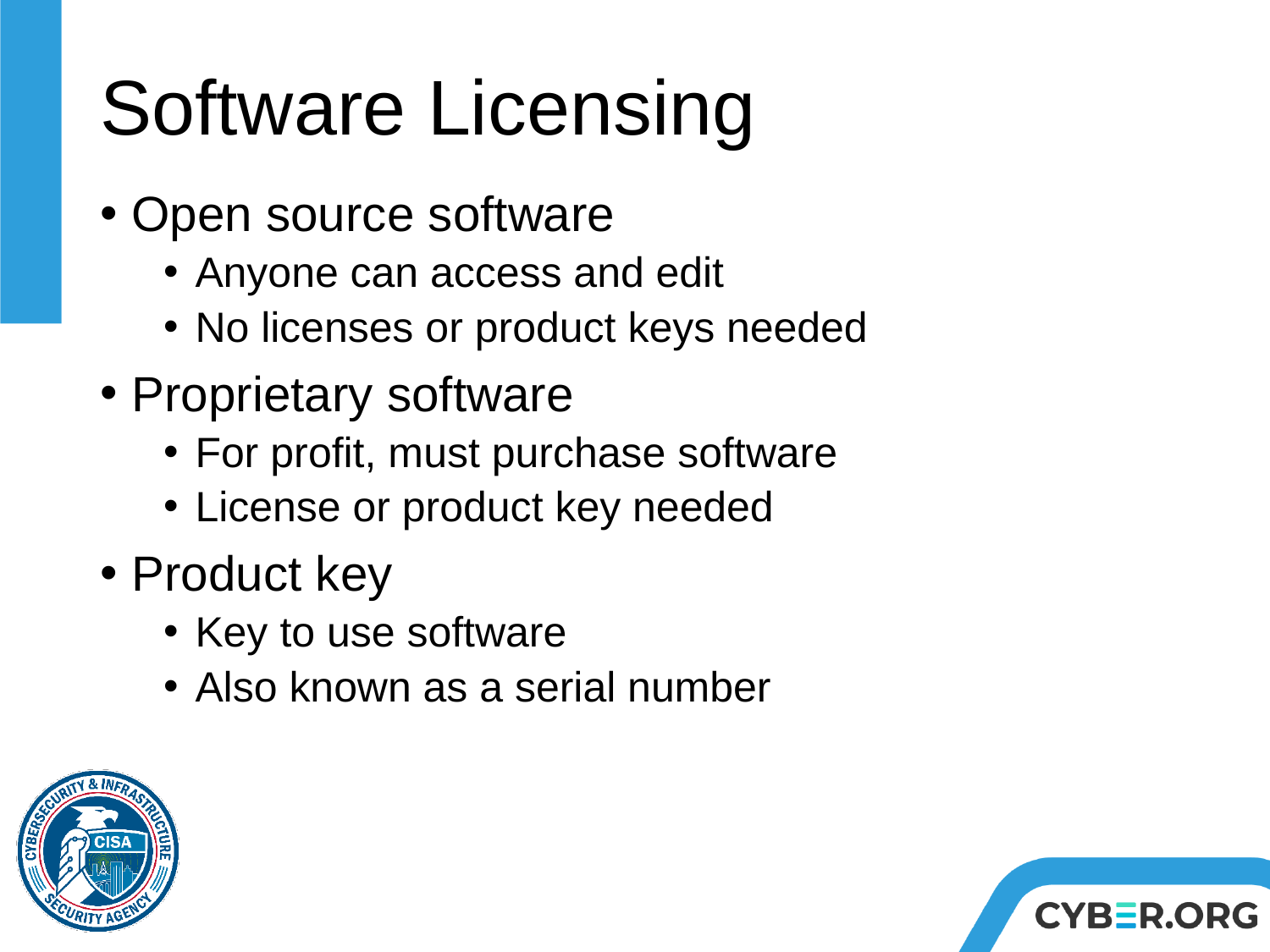

# Software Licensing
Open source software
Anyone can access and edit
No licenses or product keys needed
Proprietary software
For profit, must purchase software
License or product key needed
Product key
Key to use software
Also known as a serial number